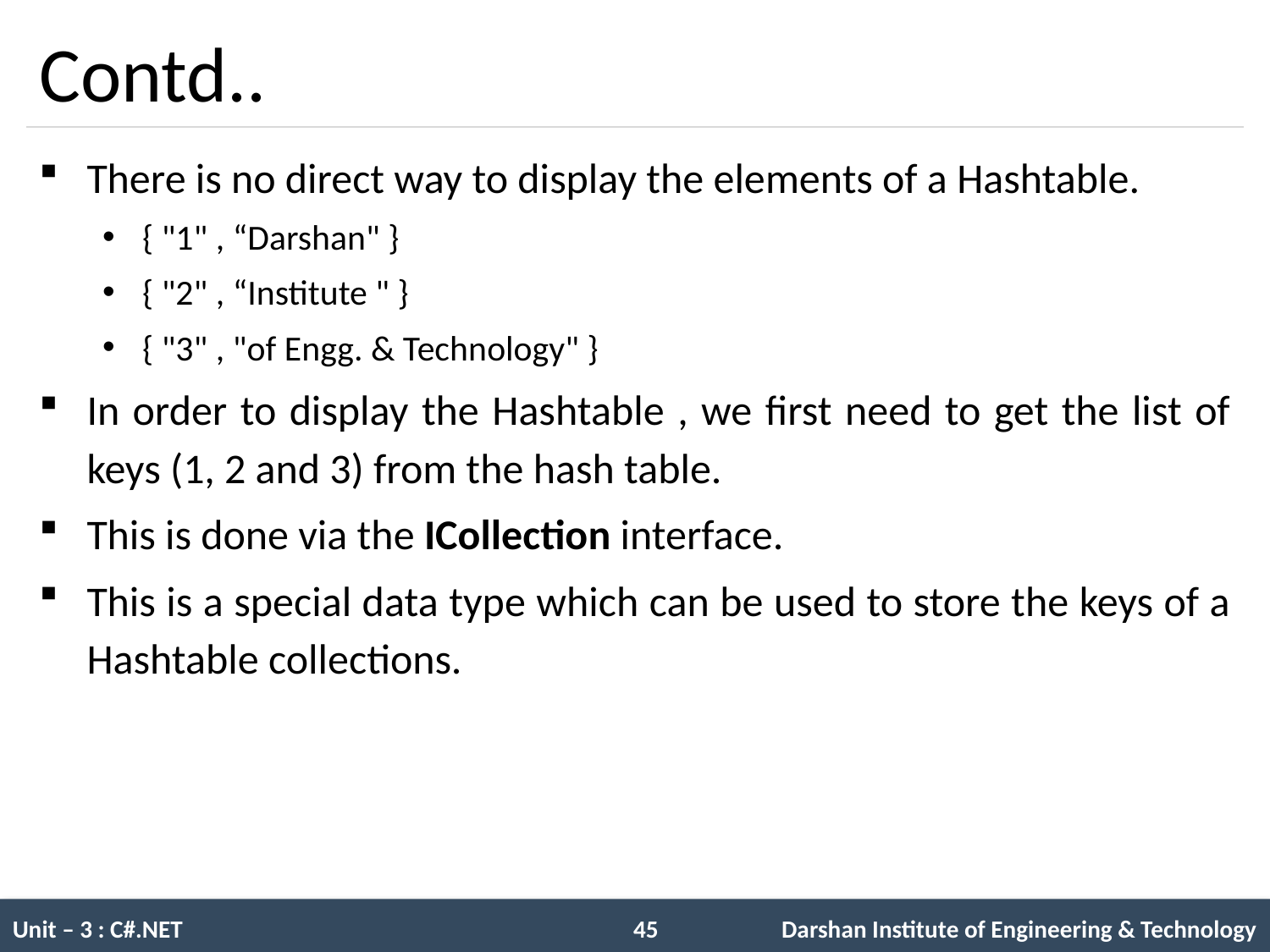

# Contd..
There is no direct way to display the elements of a Hashtable.
{ "1" , “Darshan" }
{ "2" , “Institute " }
{ "3" , "of Engg. & Technology" }
In order to display the Hashtable , we first need to get the list of keys (1, 2 and 3) from the hash table.
This is done via the ICollection interface.
This is a special data type which can be used to store the keys of a Hashtable collections.